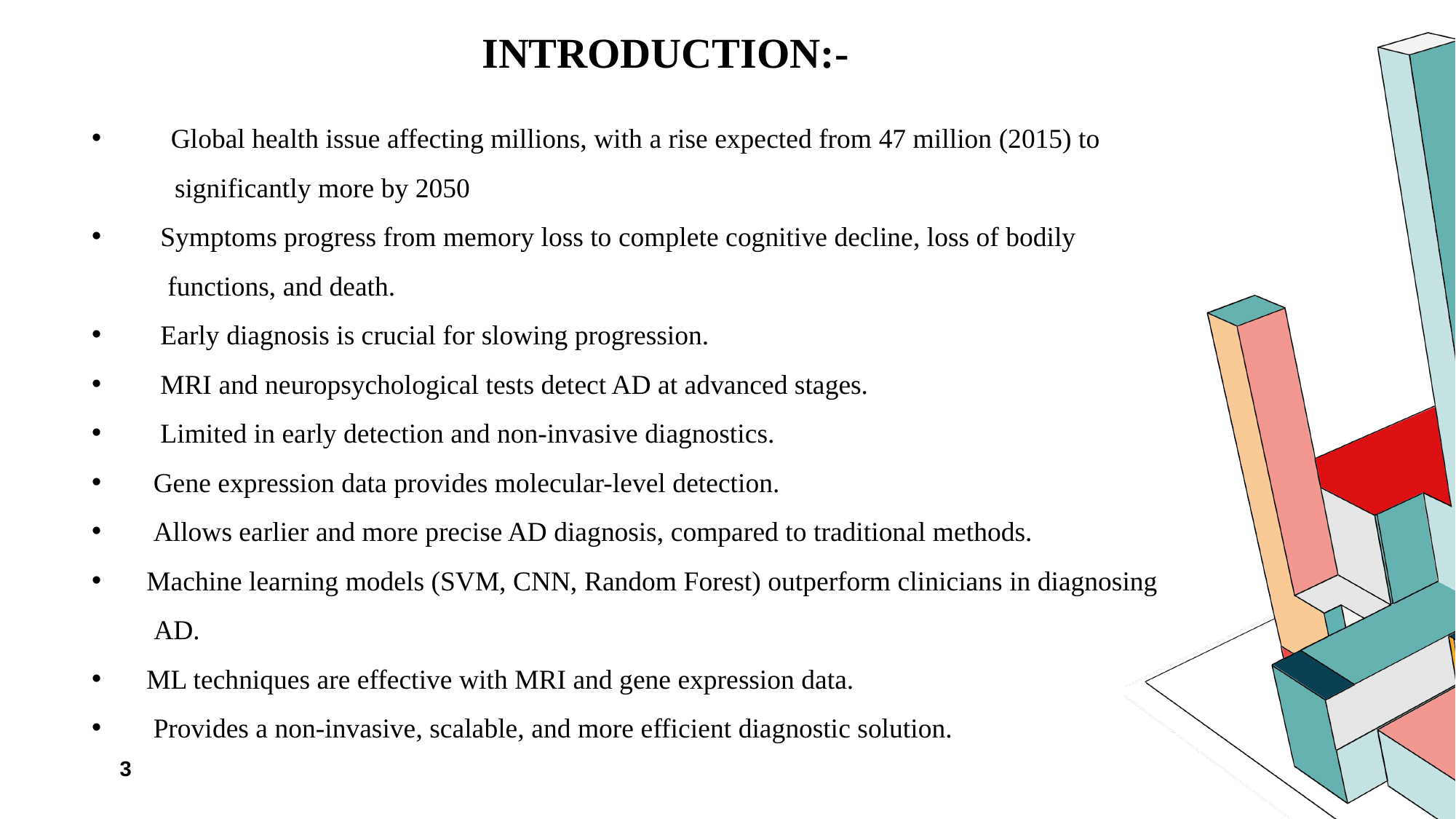

INTRODUCTION:-

      Global health issue affecting millions, with a rise expected from 47 million (2015) to
            significantly more by 2050
     Symptoms progress from memory loss to complete cognitive decline, loss of bodily
           functions, and death.
     Early diagnosis is crucial for slowing progression.
     MRI and neuropsychological tests detect AD at advanced stages.
     Limited in early detection and non-invasive diagnostics.
    Gene expression data provides molecular-level detection.
    Allows earlier and more precise AD diagnosis, compared to traditional methods.
   Machine learning models (SVM, CNN, Random Forest) outperform clinicians in diagnosing
         AD.
   ML techniques are effective with MRI and gene expression data.
    Provides a non-invasive, scalable, and more efficient diagnostic solution.

3